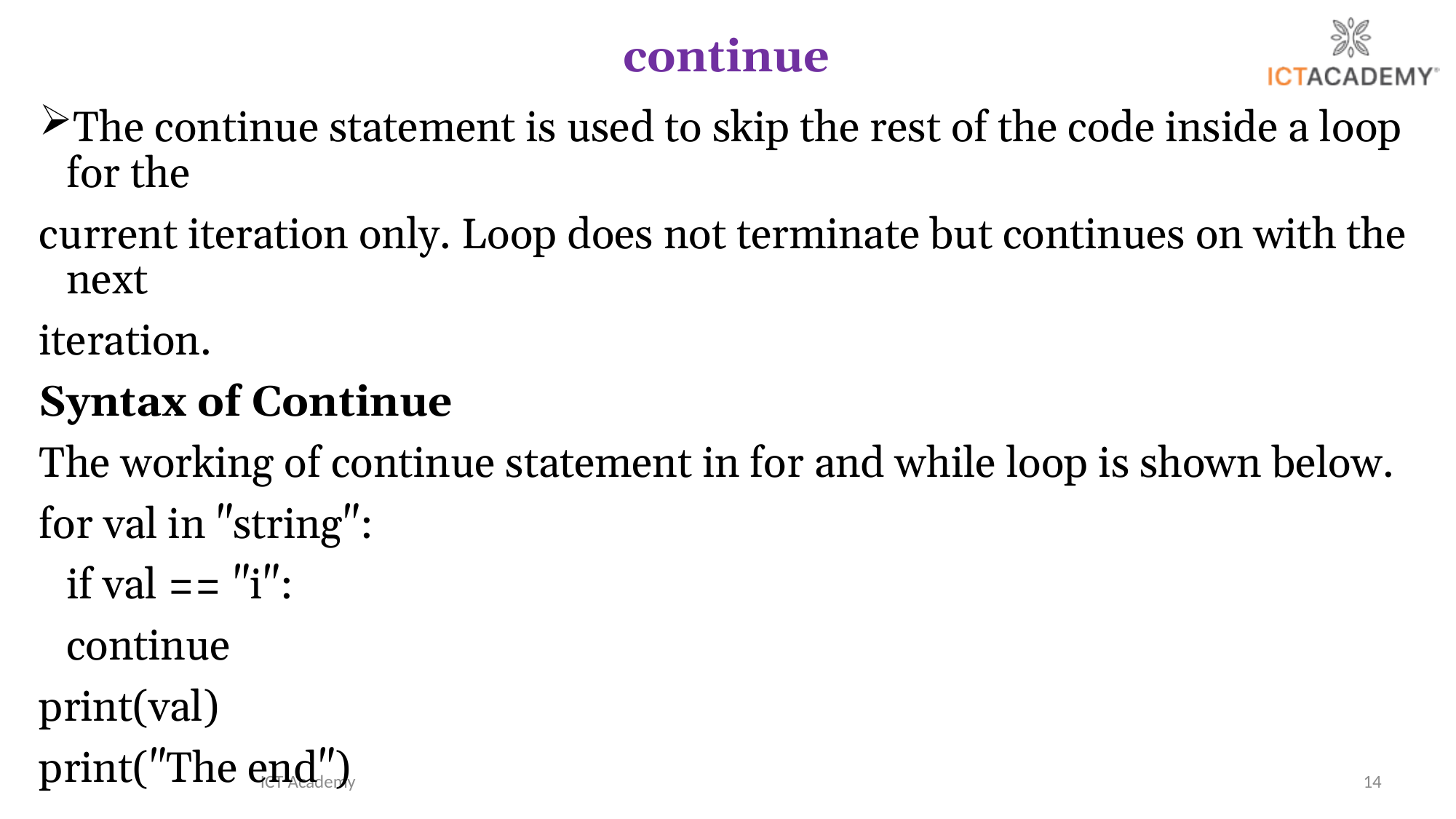

# continue
The continue statement is used to skip the rest of the code inside a loop for the
current iteration only. Loop does not terminate but continues on with the next
iteration.
Syntax of Continue
The working of continue statement in for and while loop is shown below.
for val in "string":
	if val == "i":
	continue
print(val)
print("The end")

ICT Academy
14